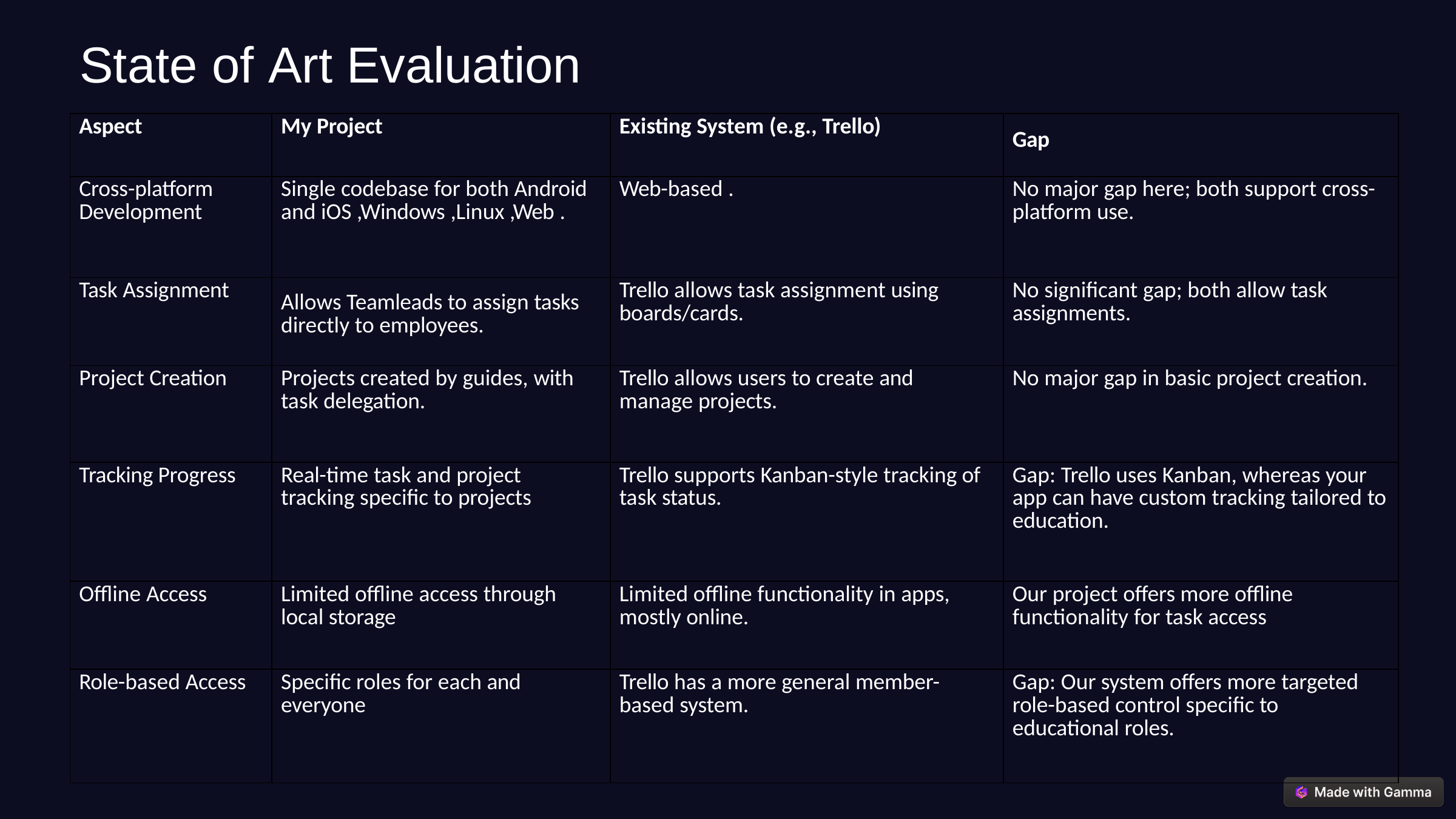

# State of Art Evaluation
| Aspect | My Project | Existing System (e.g., Trello) | Gap |
| --- | --- | --- | --- |
| Cross-platform Development | Single codebase for both Android and iOS ,Windows ,Linux ,Web . | Web-based . | No major gap here; both support cross- platform use. |
| Task Assignment | Allows Teamleads to assign tasks directly to employees. | Trello allows task assignment using boards/cards. | No significant gap; both allow task assignments. |
| Project Creation | Projects created by guides, with task delegation. | Trello allows users to create and manage projects. | No major gap in basic project creation. |
| Tracking Progress | Real-time task and project tracking specific to projects | Trello supports Kanban-style tracking of task status. | Gap: Trello uses Kanban, whereas your app can have custom tracking tailored to education. |
| Offline Access | Limited offline access through local storage | Limited offline functionality in apps, mostly online. | Our project offers more offline functionality for task access |
| Role-based Access | Specific roles for each and everyone | Trello has a more general member- based system. | Gap: Our system offers more targeted role-based control specific to educational roles. |